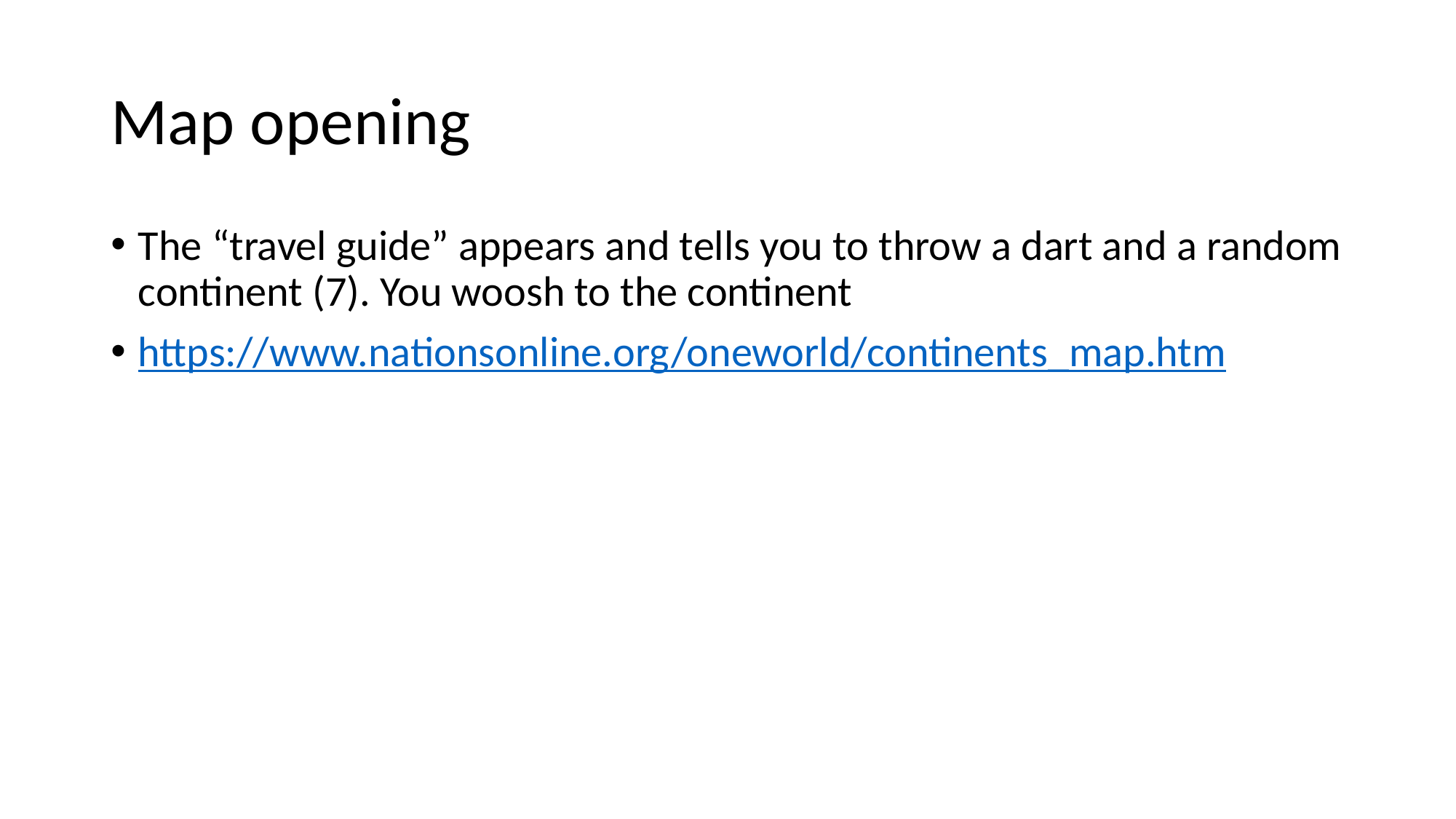

# Map opening
The “travel guide” appears and tells you to throw a dart and a random continent (7). You woosh to the continent
https://www.nationsonline.org/oneworld/continents_map.htm